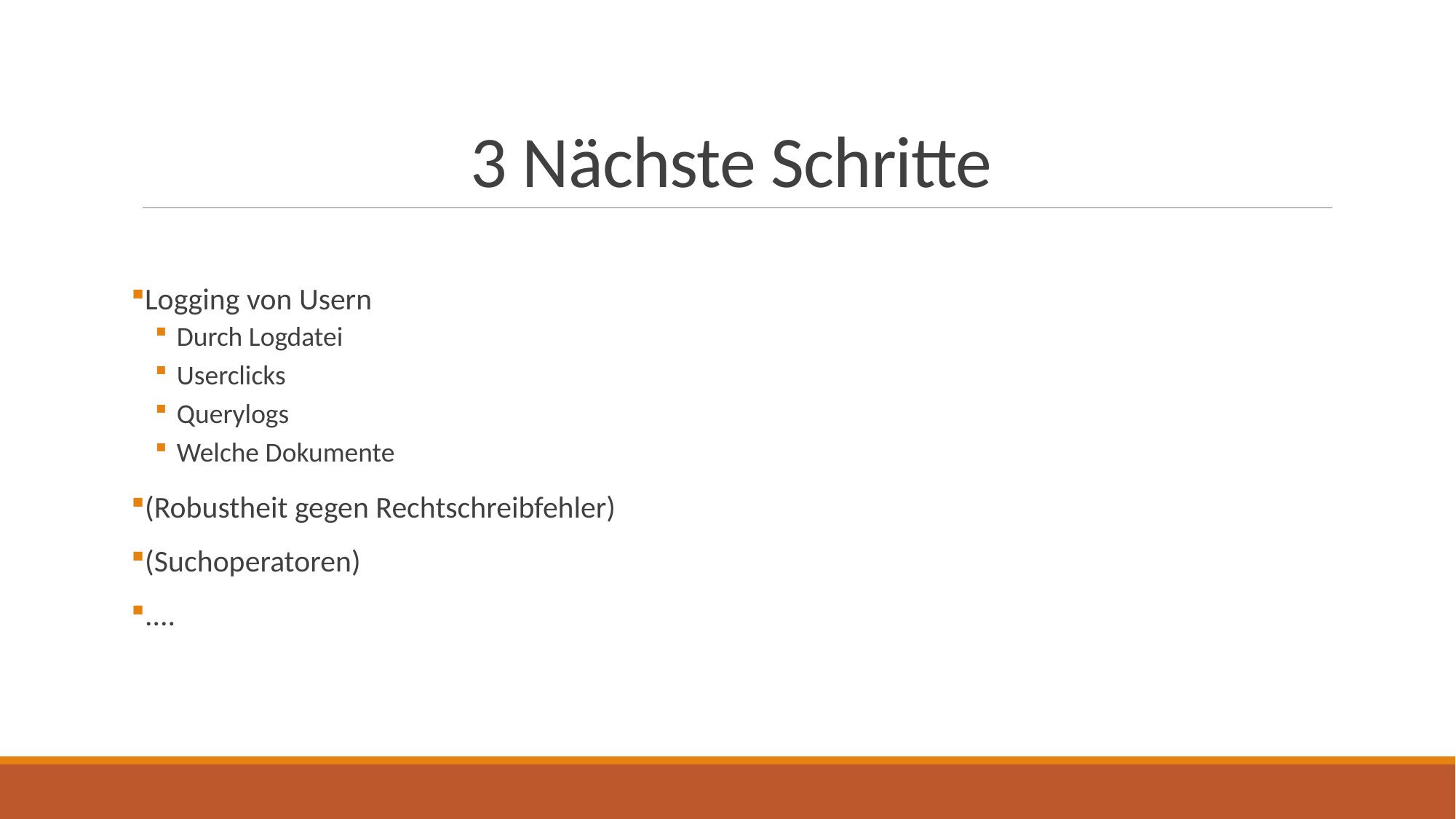

# 3 Nächste Schritte

Logging von Usern
Durch Logdatei
Userclicks
Querylogs
Welche Dokumente
(Robustheit gegen Rechtschreibfehler)
(Suchoperatoren)
....